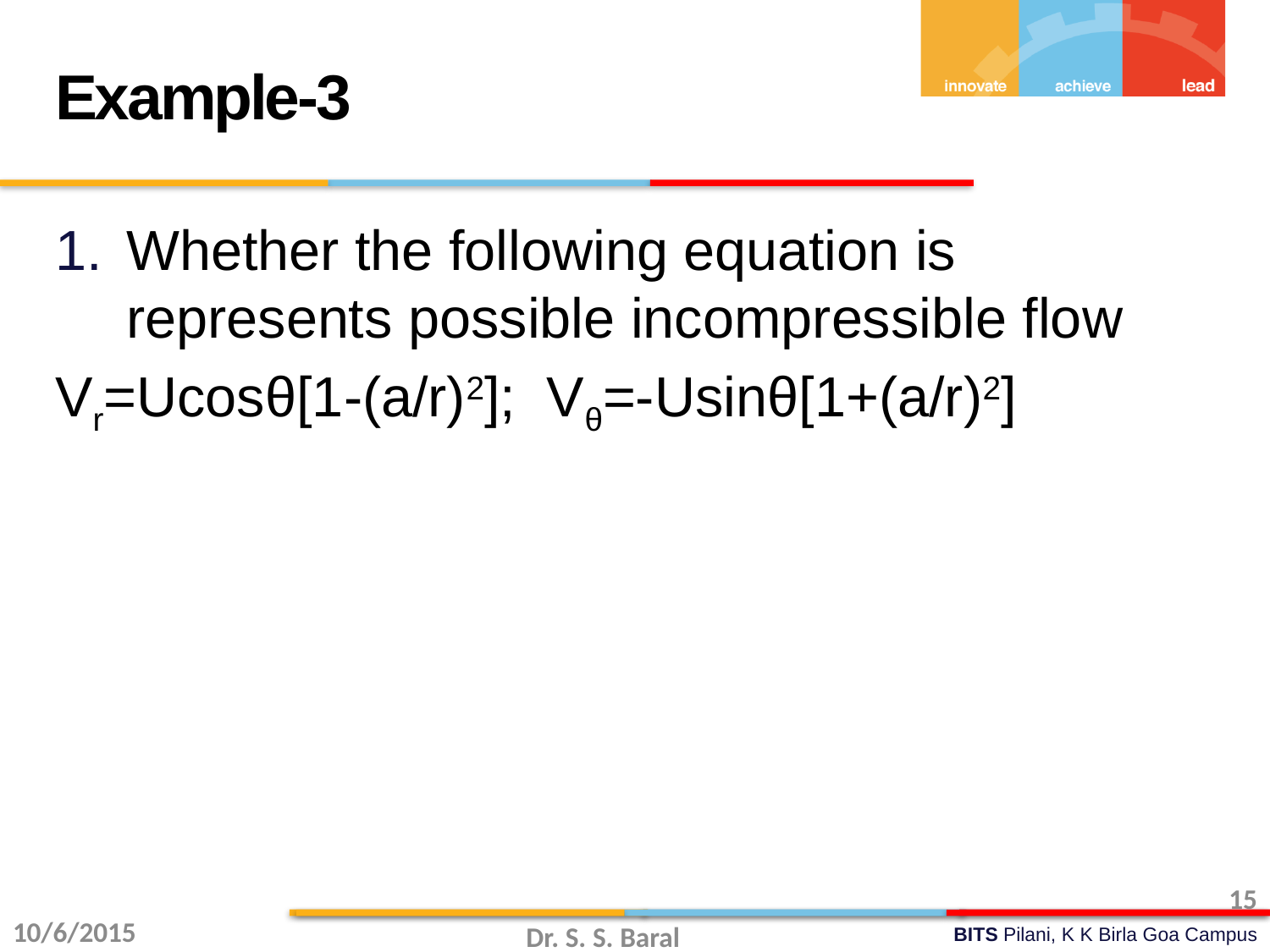

Example-3
Whether the following equation is represents possible incompressible flow
Vr=Ucosθ[1-(a/r)2];  Vθ=-Usinθ[1+(a/r)2]

15
10/6/2015
Dr. S. S. Baral